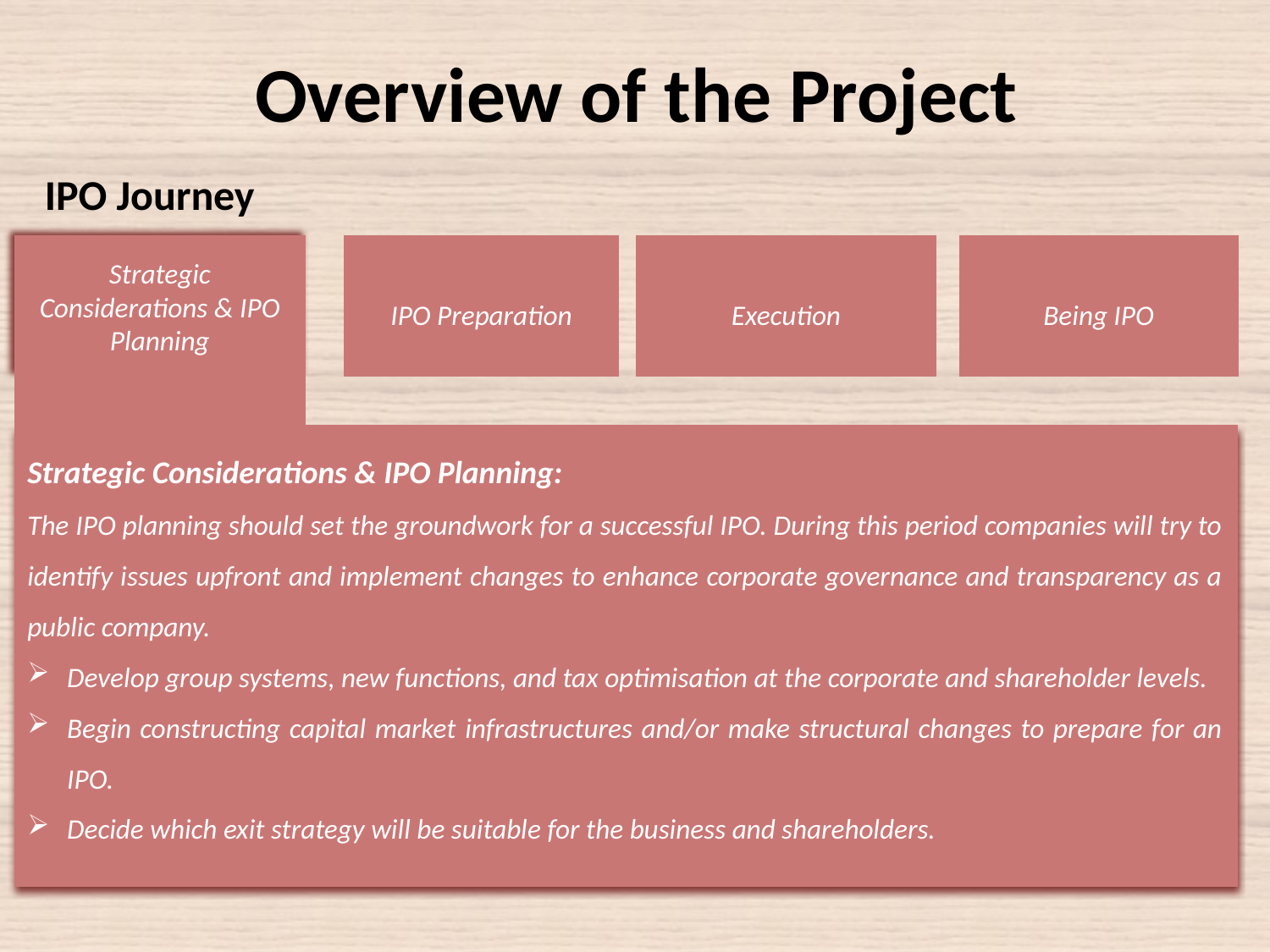

# Overview of the Project
IPO Journey

Strategic Considerations & IPO Planning
IPO Preparation
Execution
Being IPO

Strategic Considerations & IPO Planning:
The IPO planning should set the groundwork for a successful IPO. During this period companies will try to identify issues upfront and implement changes to enhance corporate governance and transparency as a public company.
Develop group systems, new functions, and tax optimisation at the corporate and shareholder levels.
Begin constructing capital market infrastructures and/or make structural changes to prepare for an IPO.
Decide which exit strategy will be suitable for the business and shareholders.